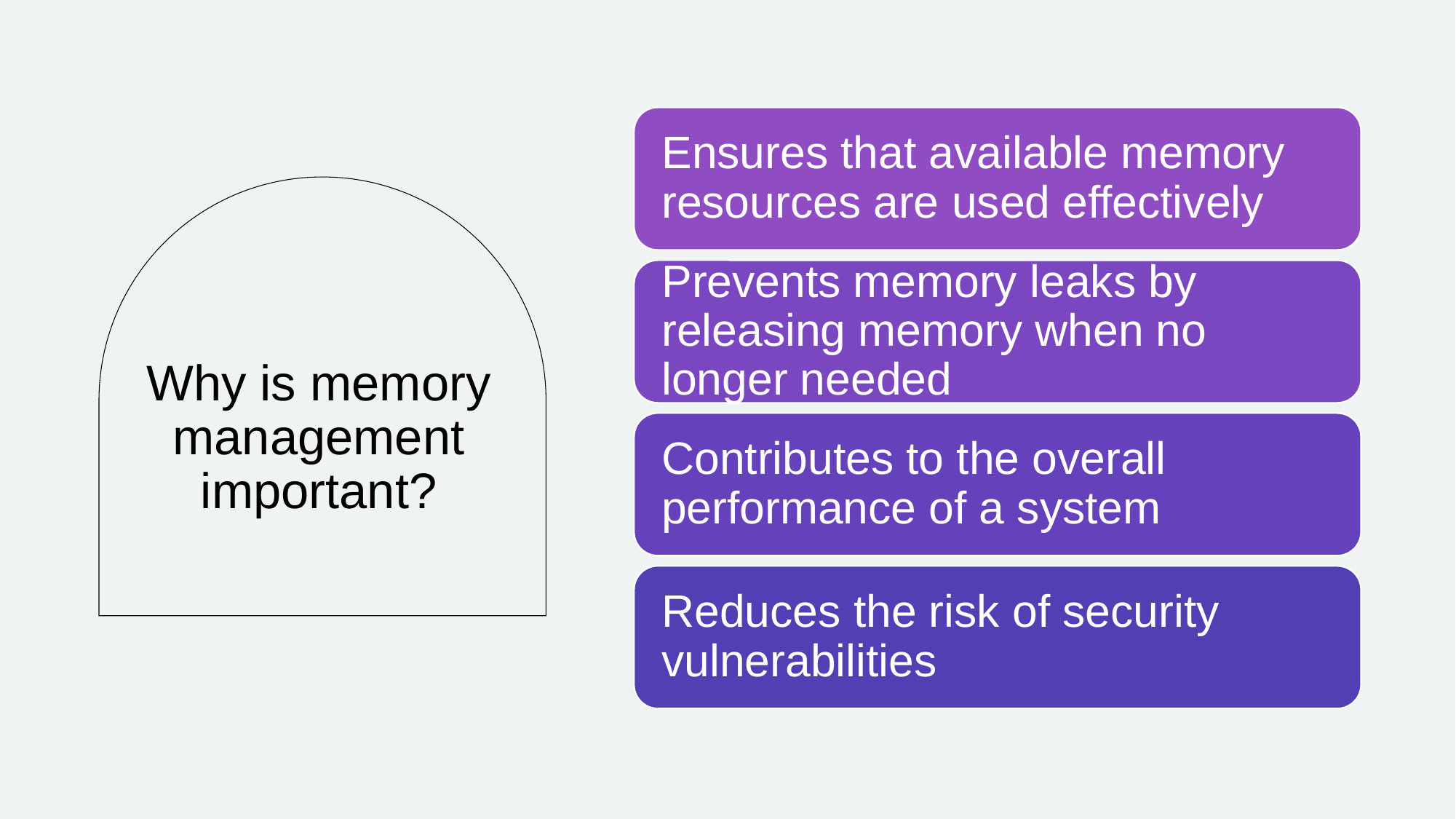

Ensures that available memory resources are used effectively
Prevents memory leaks by releasing memory when no longer needed
Contributes to the overall performance of a system
Reduces the risk of security vulnerabilities

# Why is memory management important?